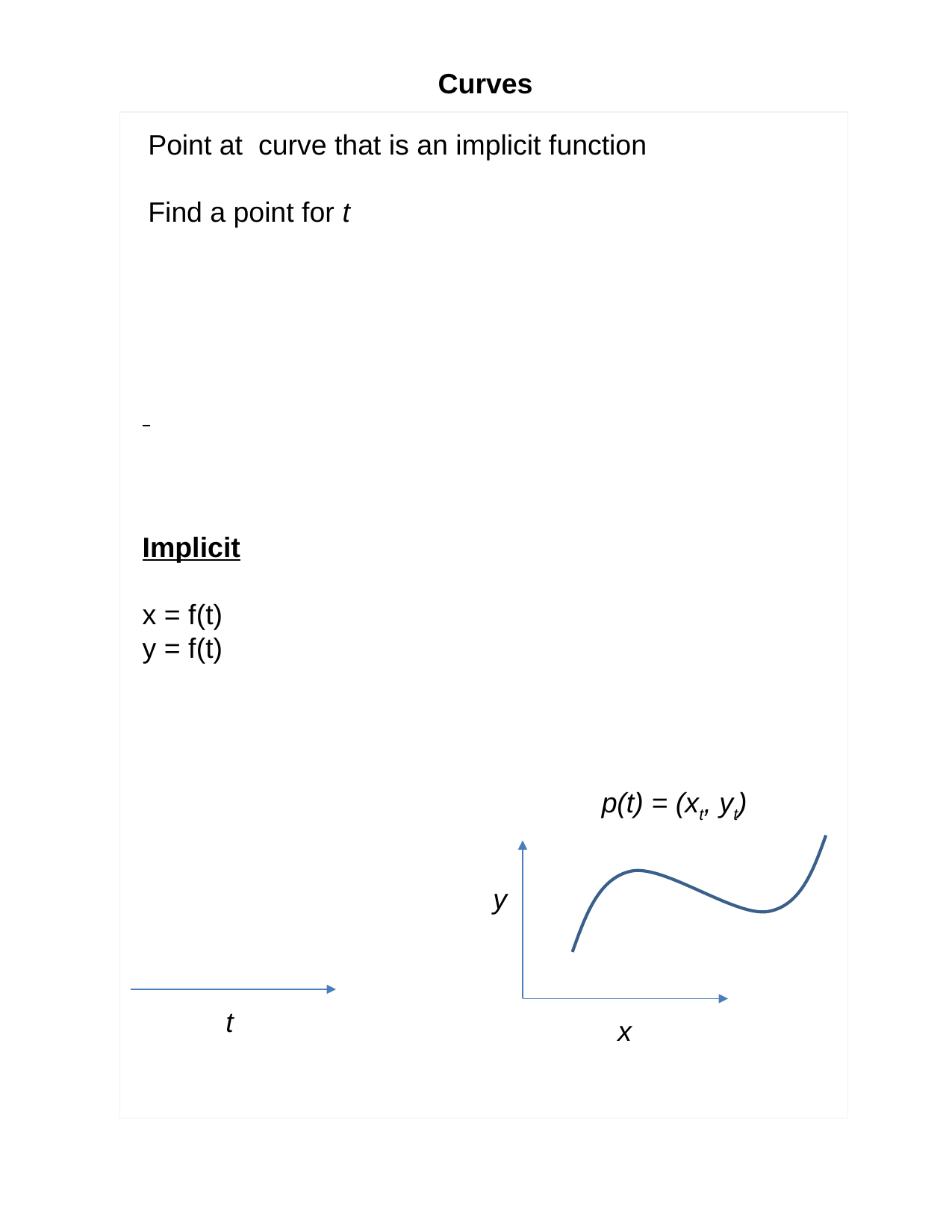

# Curves
Point at  curve that is an implicit function

Find a point for t

Implicit

x = f(t)
y = f(t)

p(t) = (xt, yt)

y
t
x